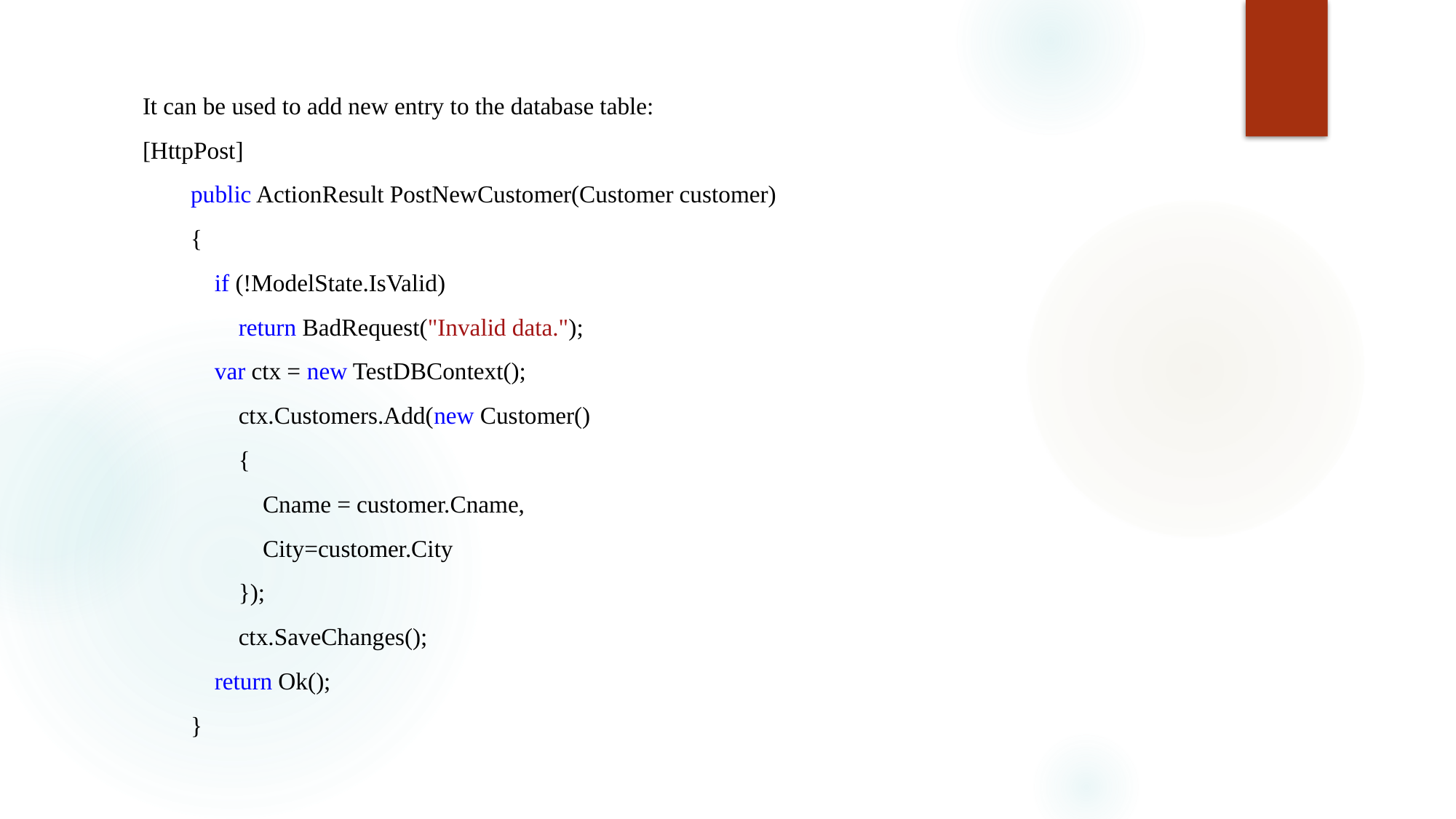

#
It can be used to add new entry to the database table:
[HttpPost]
        public ActionResult PostNewCustomer(Customer customer)
        {
            if (!ModelState.IsValid)
                return BadRequest("Invalid data.");
            var ctx = new TestDBContext();
                ctx.Customers.Add(new Customer()
                {
                    Cname = customer.Cname,
                    City=customer.City
                });
                ctx.SaveChanges();
            return Ok();
        }